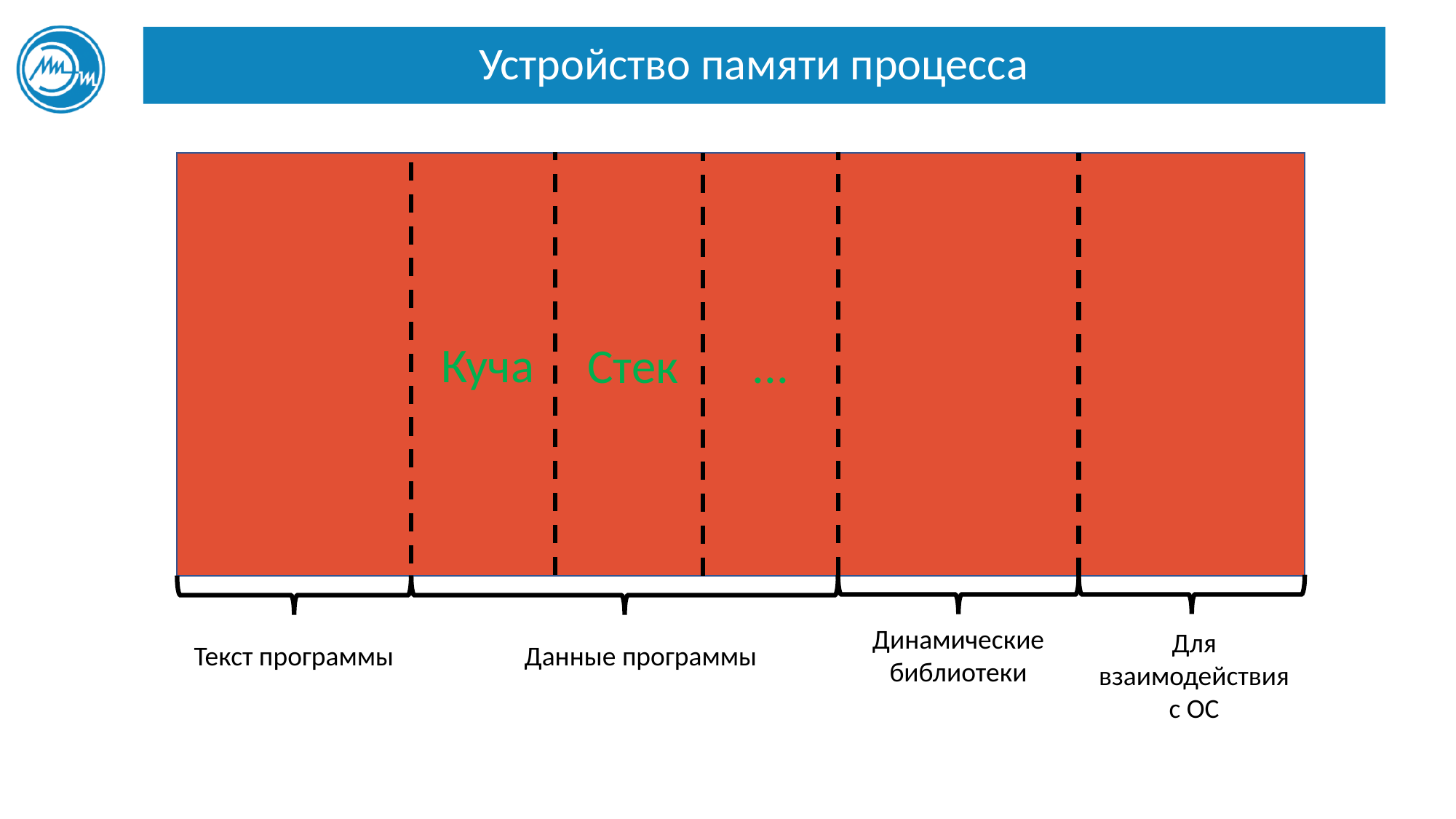

# Устройство памяти процесса

Куча
Стек
...

Динамические библиотеки
Для взаимодействия с ОС
Текст программы
Данные программы